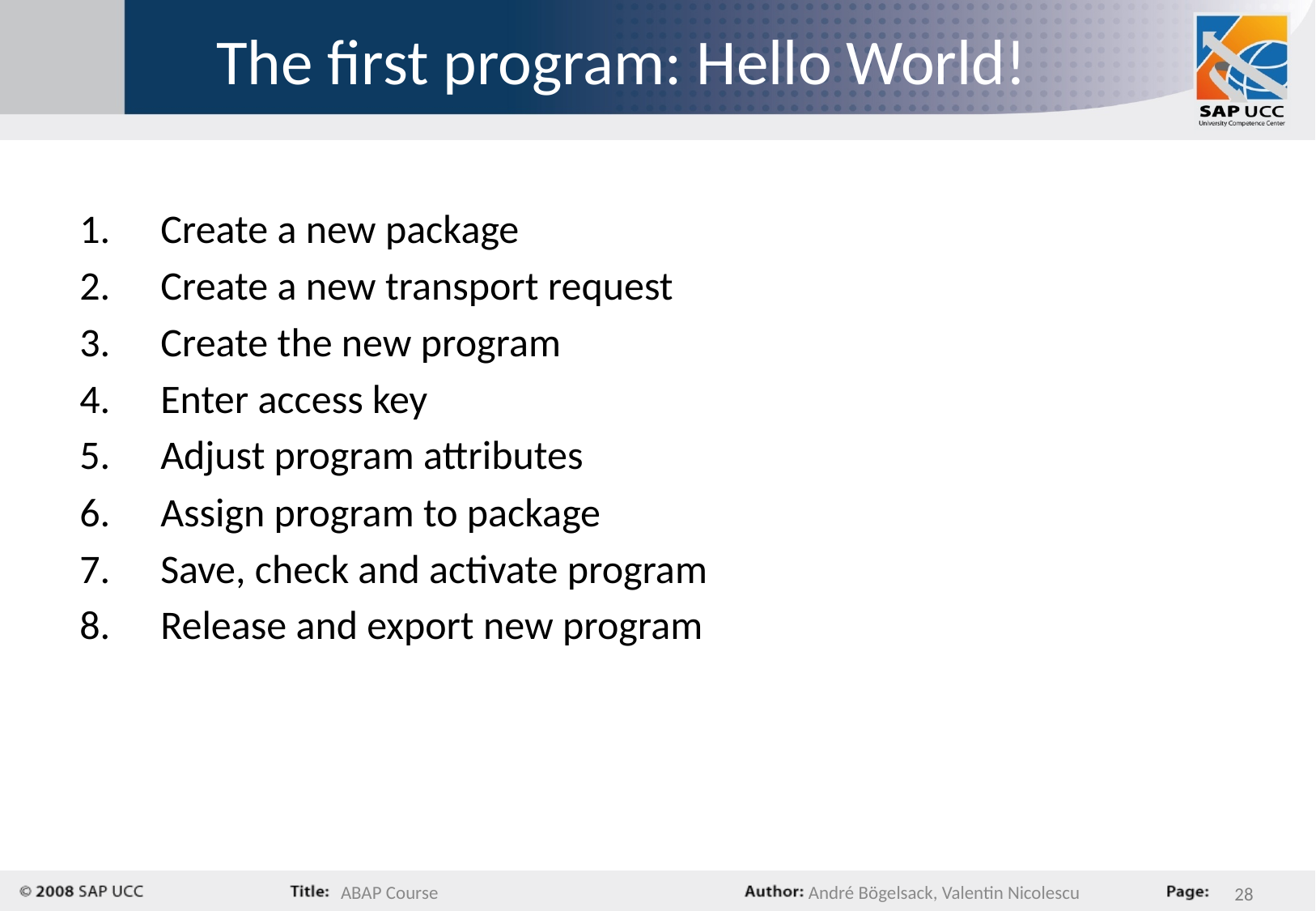

# The first program: Hello World!

Create a new package
Create a new transport request
Create the new program
Enter access key
Adjust program attributes
Assign program to package
Save, check and activate program
Release and export new program